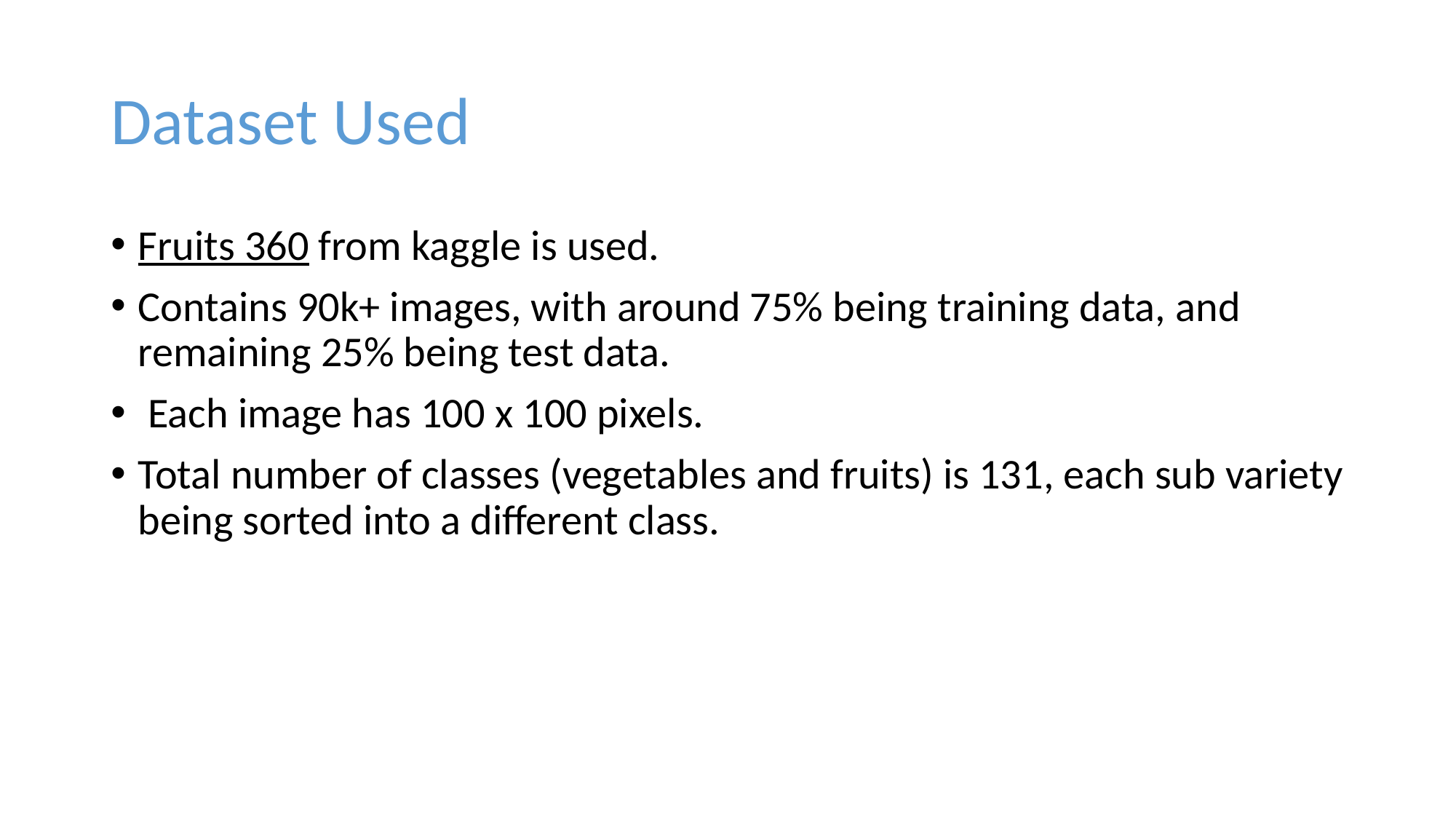

# Dataset Used
Fruits 360 from kaggle is used.
Contains 90k+ images, with around 75% being training data, and remaining 25% being test data.
 Each image has 100 x 100 pixels.
Total number of classes (vegetables and fruits) is 131, each sub variety being sorted into a different class.